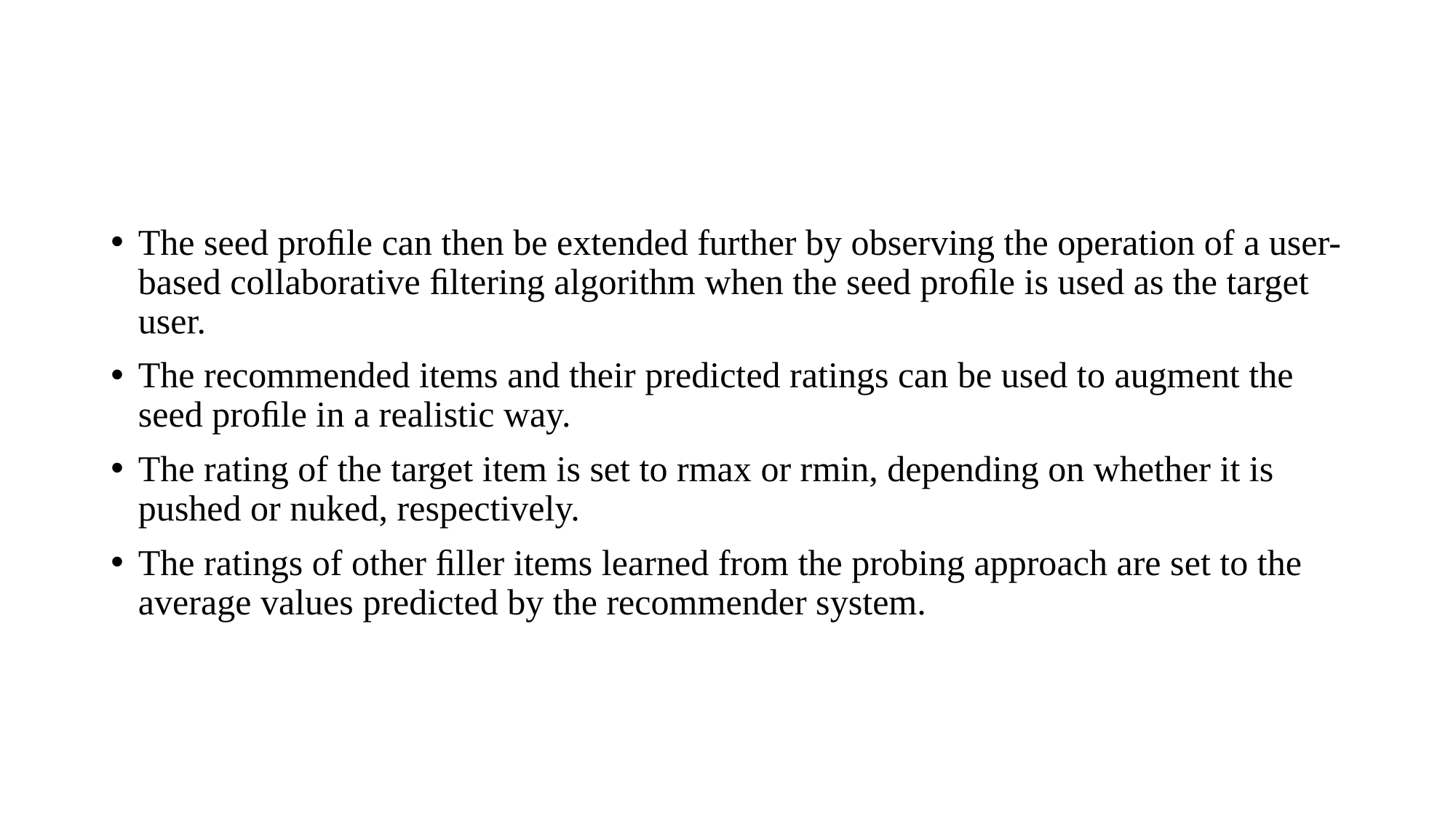

#
The seed proﬁle can then be extended further by observing the operation of a user-based collaborative ﬁltering algorithm when the seed proﬁle is used as the target user.
The recommended items and their predicted ratings can be used to augment the seed proﬁle in a realistic way.
The rating of the target item is set to rmax or rmin, depending on whether it is pushed or nuked, respectively.
The ratings of other ﬁller items learned from the probing approach are set to the average values predicted by the recommender system.